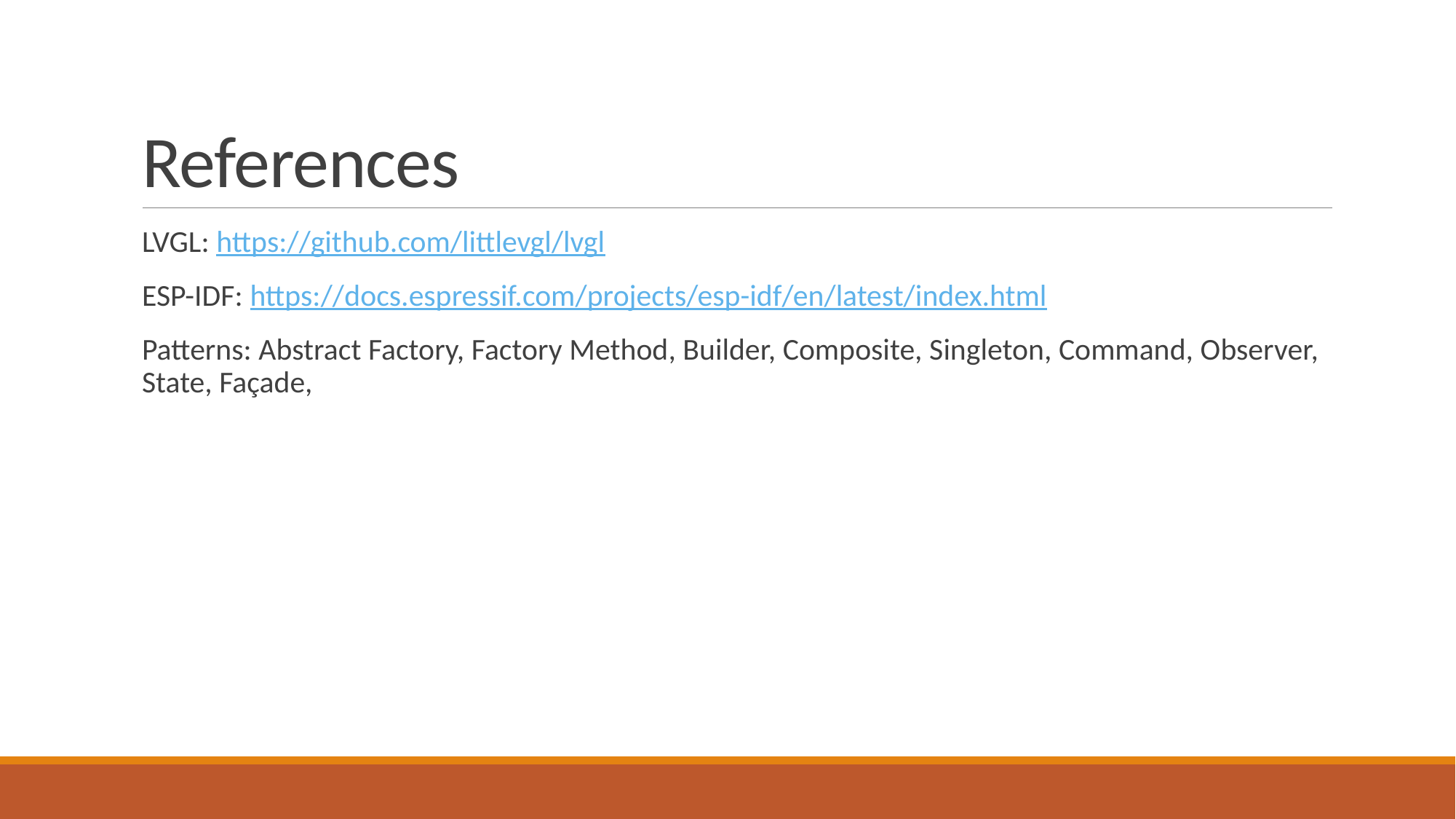

# References
LVGL: https://github.com/littlevgl/lvgl
ESP-IDF: https://docs.espressif.com/projects/esp-idf/en/latest/index.html
Patterns: Abstract Factory, Factory Method, Builder, Composite, Singleton, Command, Observer, State, Façade,